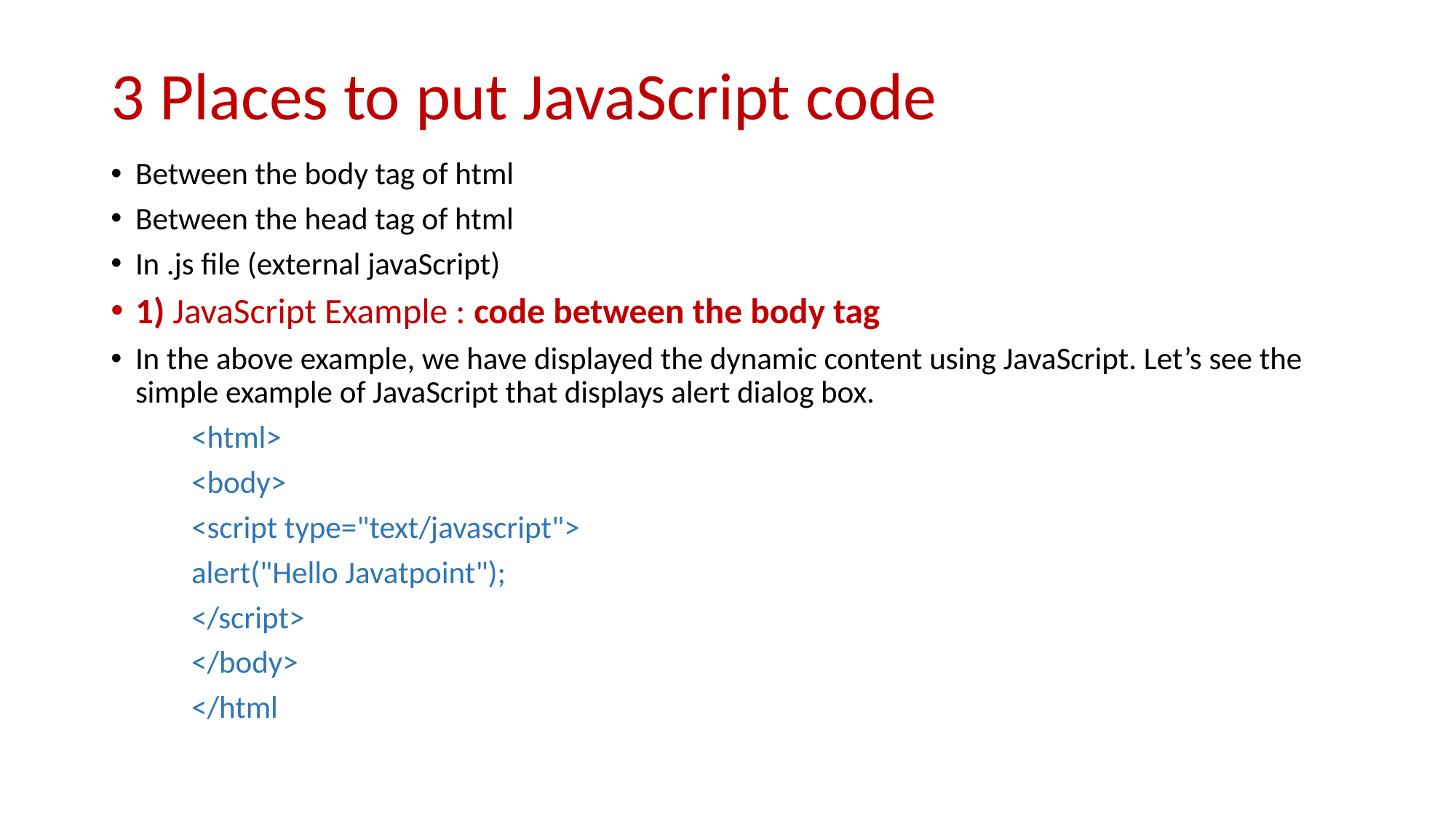

3 Places to put JavaScript code
Between the body tag of html
Between the head tag of html
In .js file (external javaScript)
1) JavaScript Example : code between the body tag
In the above example, we have displayed the dynamic content using JavaScript. Let’s see the simple example of JavaScript that displays alert dialog box.
	<html>
	<body>
	<script type="text/javascript">
 	alert("Hello Javatpoint");
	</script>
	</body>
	</html